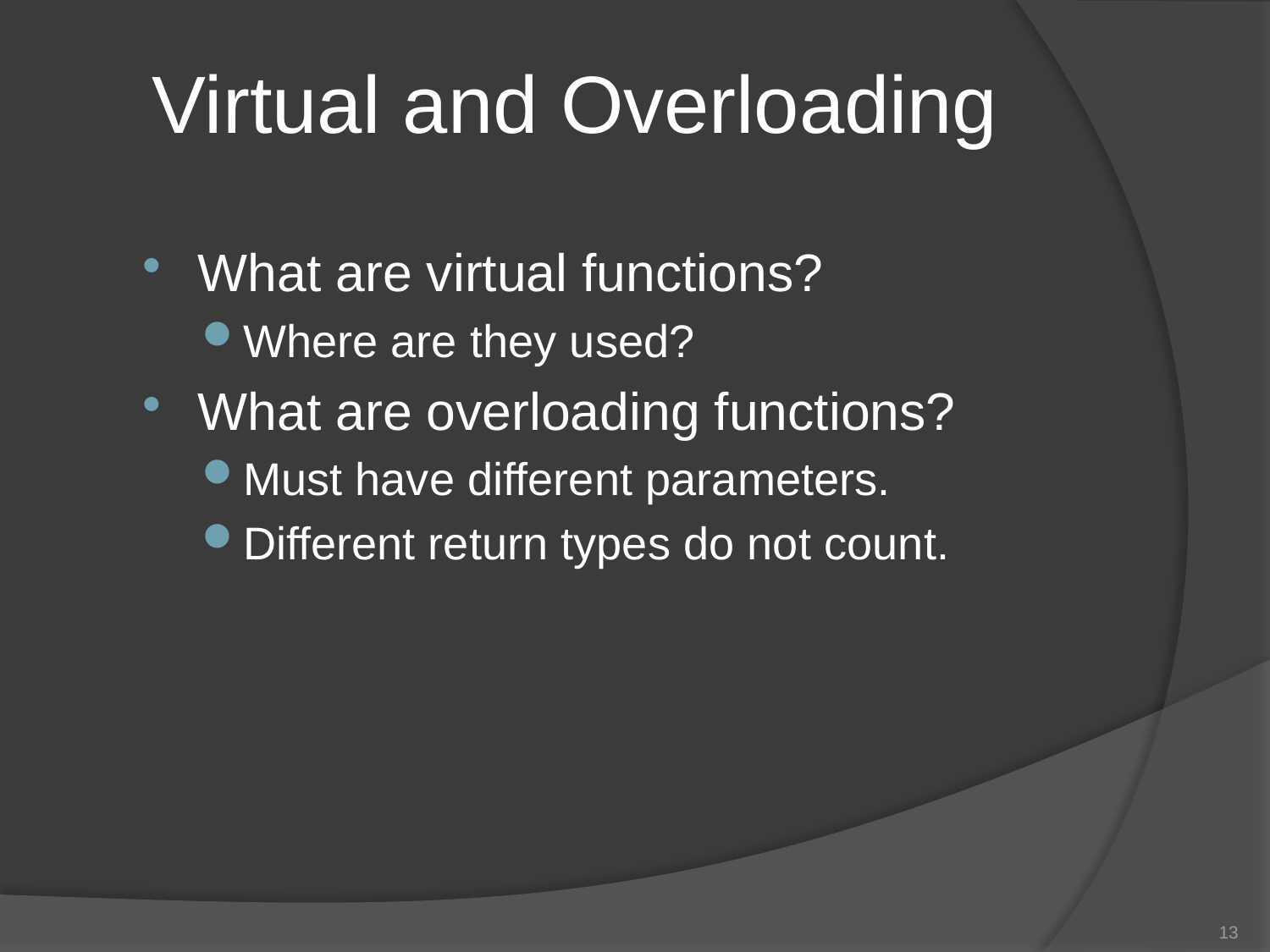

# Virtual and Overloading
What are virtual functions?
Where are they used?
What are overloading functions?
Must have different parameters.
Different return types do not count.
13